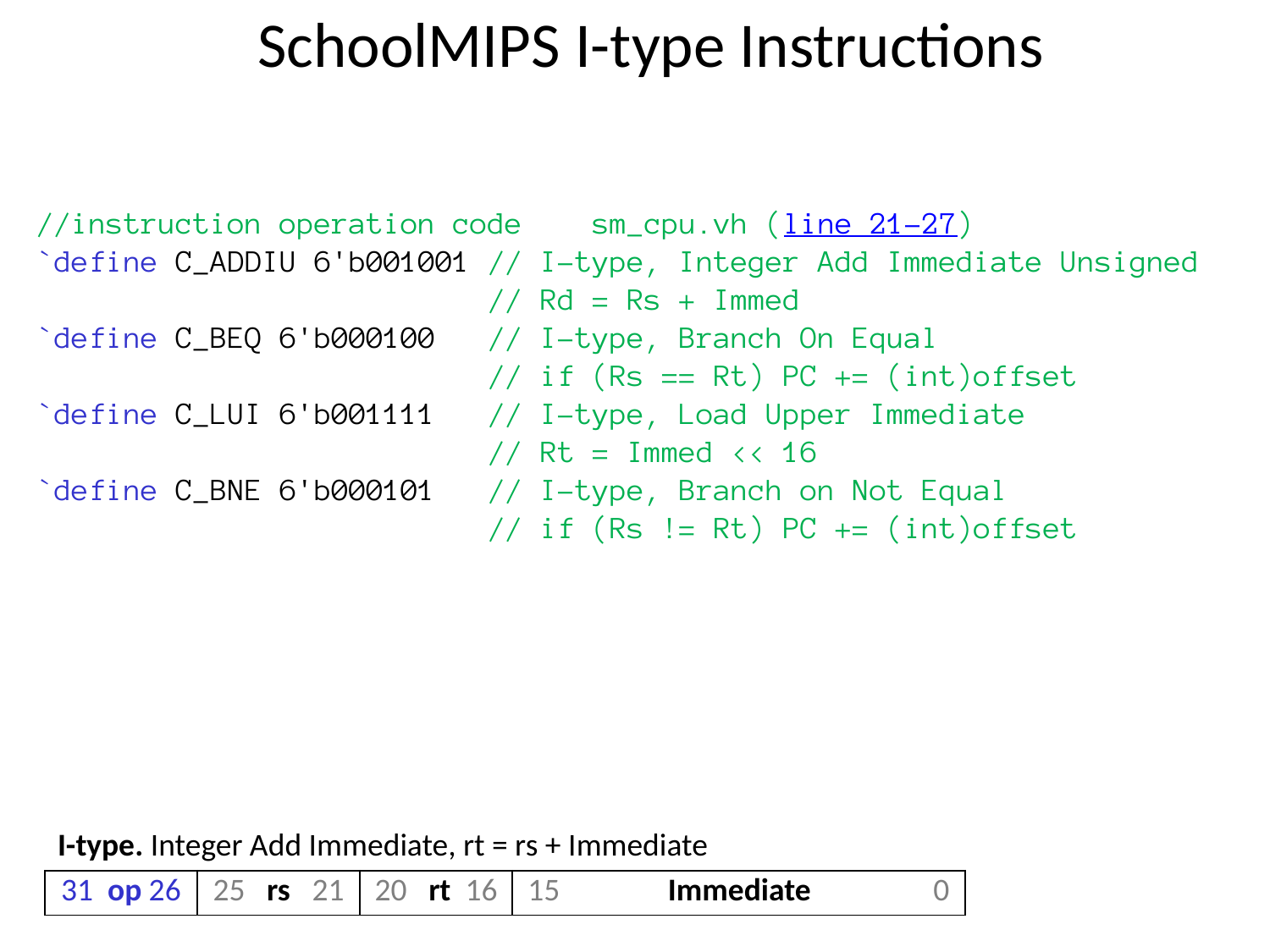

# SchoolMIPS I-type Instructions
//instruction operation code    sm_cpu.vh (line 21-27)
`define C_ADDIU 6'b001001 // I-type, Integer Add Immediate Unsigned
                          // Rd = Rs + Immed
`define C_BEQ 6'b000100   // I-type, Branch On Equal
                          // if (Rs == Rt) PC += (int)offset
`define C_LUI 6'b001111   // I-type, Load Upper Immediate
                          // Rt = Immed << 16
`define C_BNE 6'b000101   // I-type, Branch on Not Equal
                          // if (Rs != Rt) PC += (int)offset
| I-type. Integer Add Immediate, rt = rs + Immediate |  |  |  |
| --- | --- | --- | --- |
| 31 op 26 | 25 rs 21 | 20 rt 16 | 15 Immediate 0 |